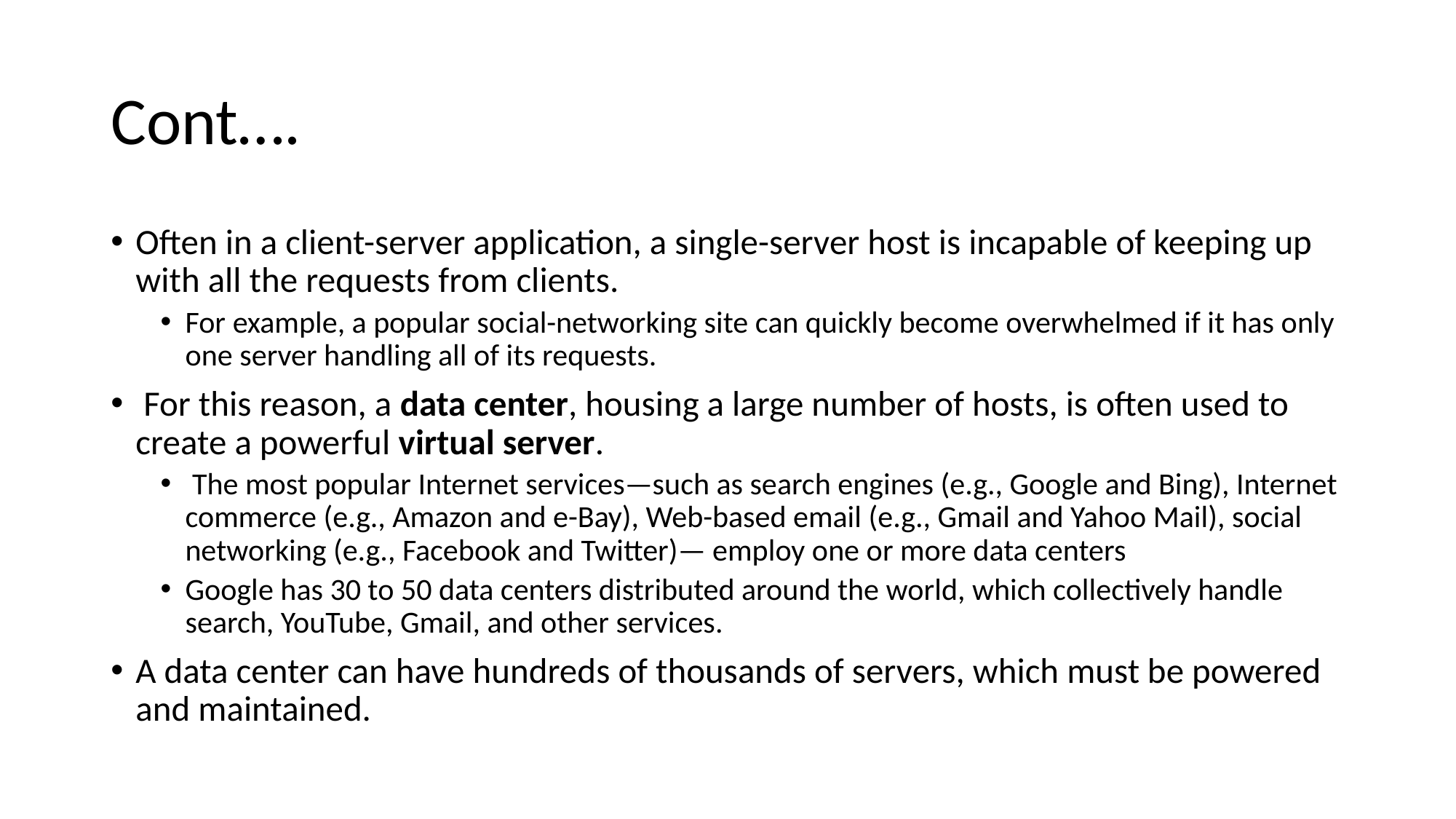

# Cont….
Often in a client-server application, a single-server host is incapable of keeping up with all the requests from clients.
For example, a popular social-networking site can quickly become overwhelmed if it has only one server handling all of its requests.
 For this reason, a data center, housing a large number of hosts, is often used to create a powerful virtual server.
 The most popular Internet services—such as search engines (e.g., Google and Bing), Internet commerce (e.g., Amazon and e-Bay), Web-based email (e.g., Gmail and Yahoo Mail), social networking (e.g., Facebook and Twitter)— employ one or more data centers
Google has 30 to 50 data centers distributed around the world, which collectively handle search, YouTube, Gmail, and other services.
A data center can have hundreds of thousands of servers, which must be powered and maintained.